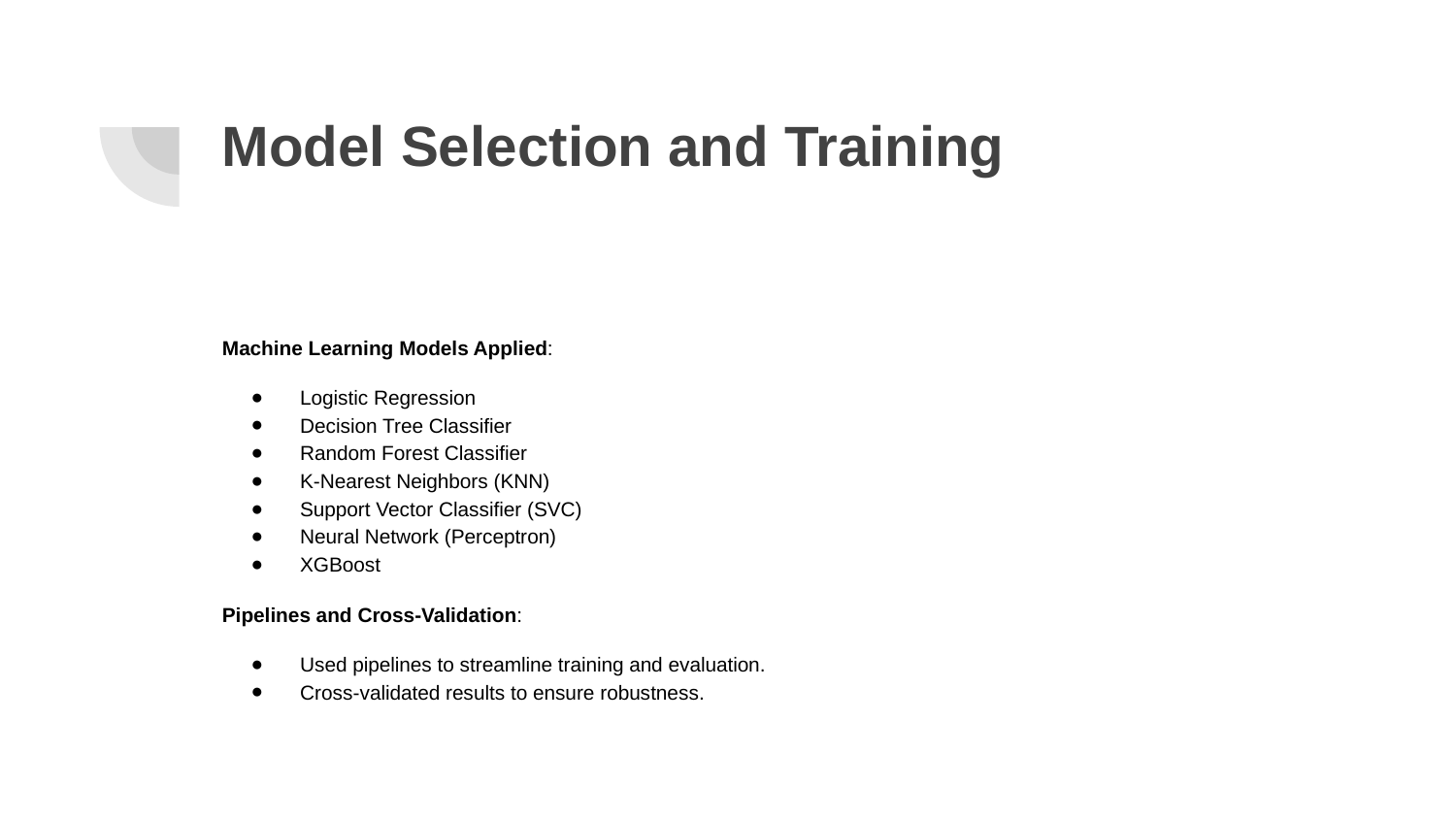

# Model Selection and Training
Machine Learning Models Applied:
Logistic Regression
Decision Tree Classifier
Random Forest Classifier
K-Nearest Neighbors (KNN)
Support Vector Classifier (SVC)
Neural Network (Perceptron)
XGBoost
Pipelines and Cross-Validation:
Used pipelines to streamline training and evaluation.
Cross-validated results to ensure robustness.